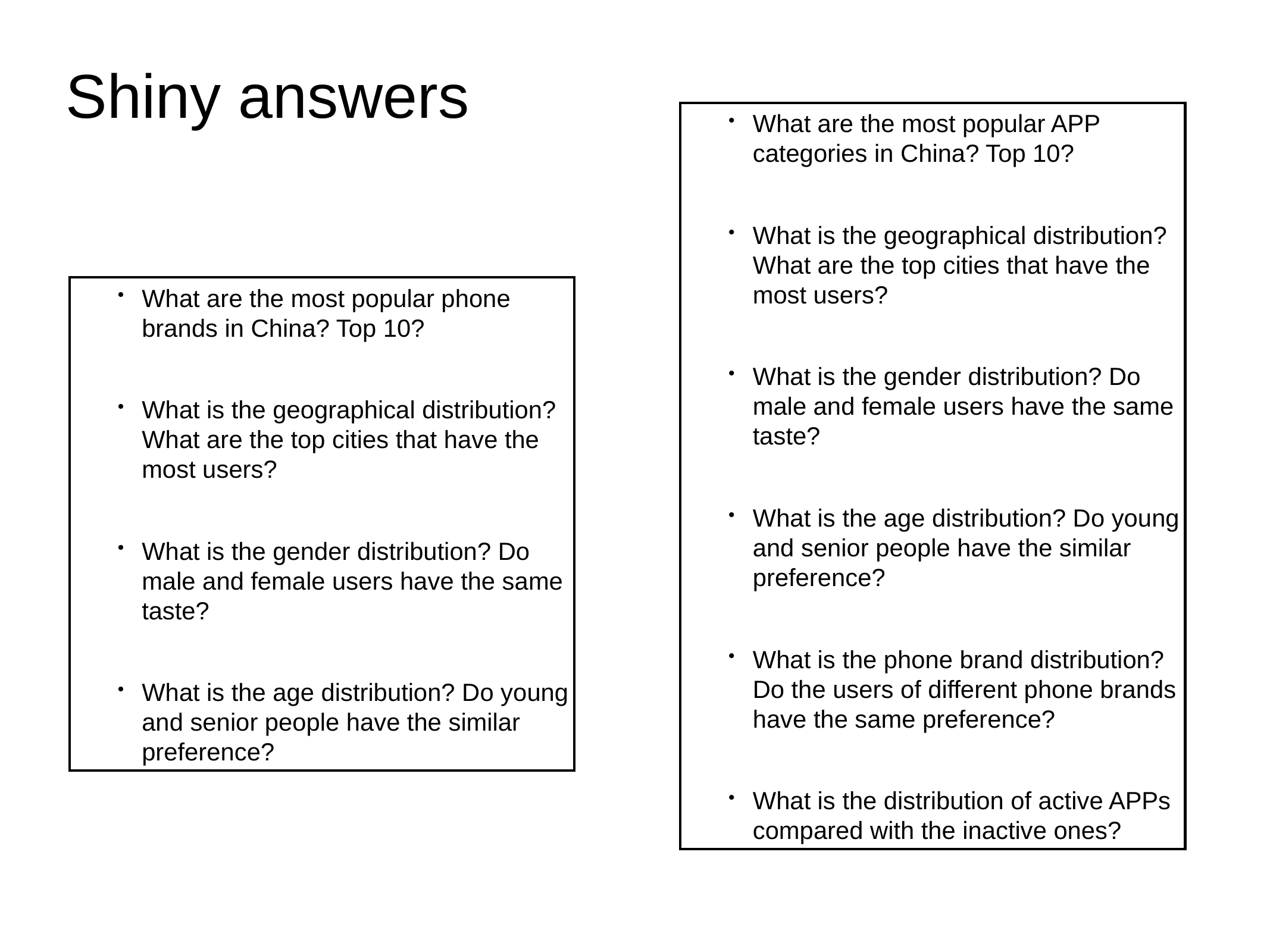

Shiny answers
What are the most popular APP categories in China? Top 10?
What is the geographical distribution? What are the top cities that have the most users?
What is the gender distribution? Do male and female users have the same taste?
What is the age distribution? Do young and senior people have the similar preference?
What is the phone brand distribution? Do the users of different phone brands have the same preference?
What is the distribution of active APPs compared with the inactive ones?
What are the most popular phone brands in China? Top 10?
What is the geographical distribution? What are the top cities that have the most users?
What is the gender distribution? Do male and female users have the same taste?
What is the age distribution? Do young and senior people have the similar preference?